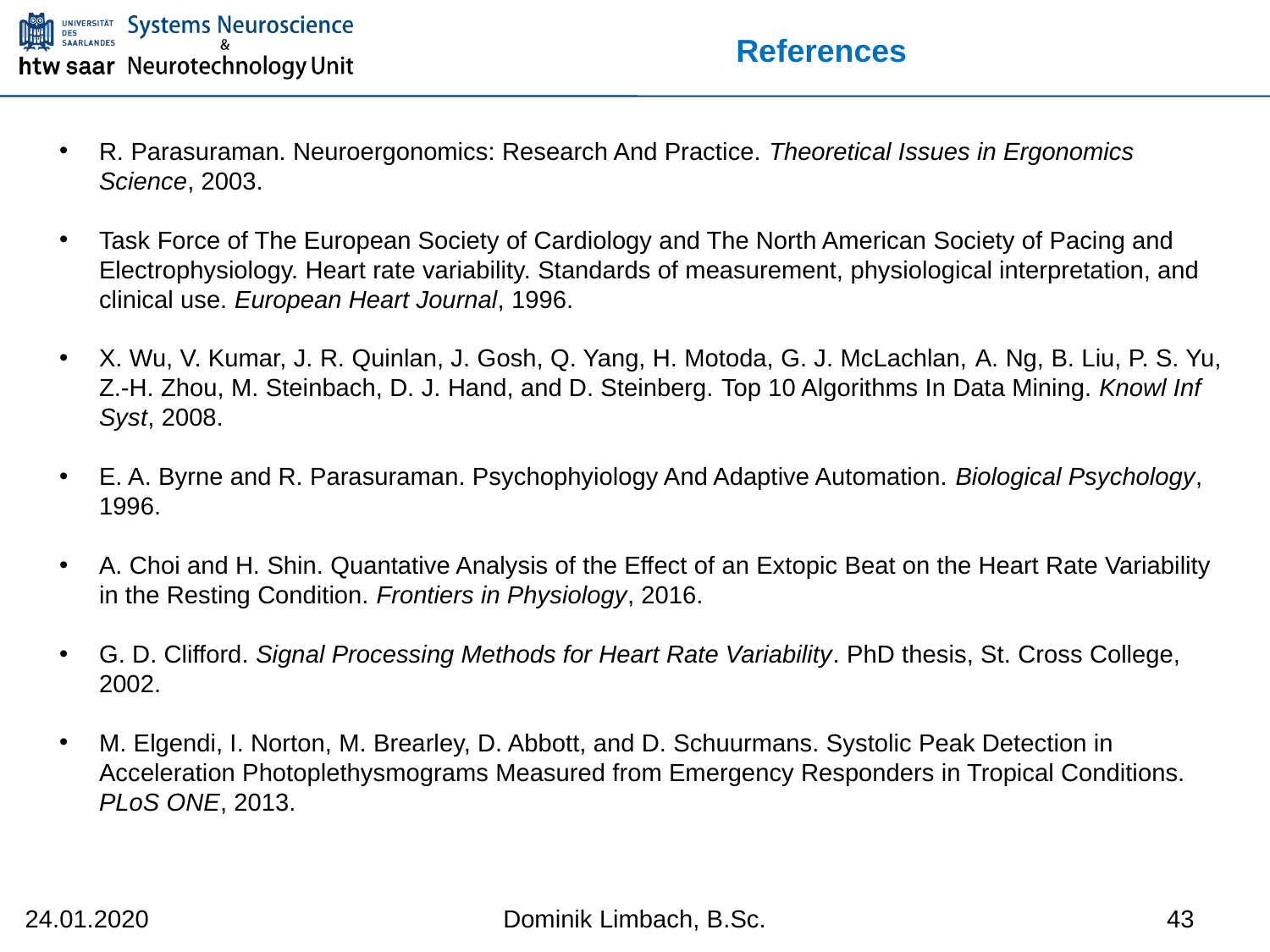

# References
R. Parasuraman. Neuroergonomics: Research And Practice. Theoretical Issues in Ergonomics Science, 2003.

Task Force of The European Society of Cardiology and The North American Society of Pacing and Electrophysiology. Heart rate variability. Standards of measurement, physiological interpretation, and clinical use. European Heart Journal, 1996.

X. Wu, V. Kumar, J. R. Quinlan, J. Gosh, Q. Yang, H. Motoda, G. J. McLachlan, A. Ng, B. Liu, P. S. Yu, Z.-H. Zhou, M. Steinbach, D. J. Hand, and D. Steinberg. Top 10 Algorithms In Data Mining. Knowl Inf Syst, 2008.

E. A. Byrne and R. Parasuraman. Psychophyiology And Adaptive Automation. Biological Psychology, 1996.

A. Choi and H. Shin. Quantative Analysis of the Effect of an Extopic Beat on the Heart Rate Variability in the Resting Condition. Frontiers in Physiology, 2016.

G. D. Clifford. Signal Processing Methods for Heart Rate Variability. PhD thesis, St. Cross College, 2002.

M. Elgendi, I. Norton, M. Brearley, D. Abbott, and D. Schuurmans. Systolic Peak Detection in Acceleration Photoplethysmograms Measured from Emergency Responders in Tropical Conditions. PLoS ONE, 2013.
43
Dominik Limbach, B.Sc.
24.01.2020